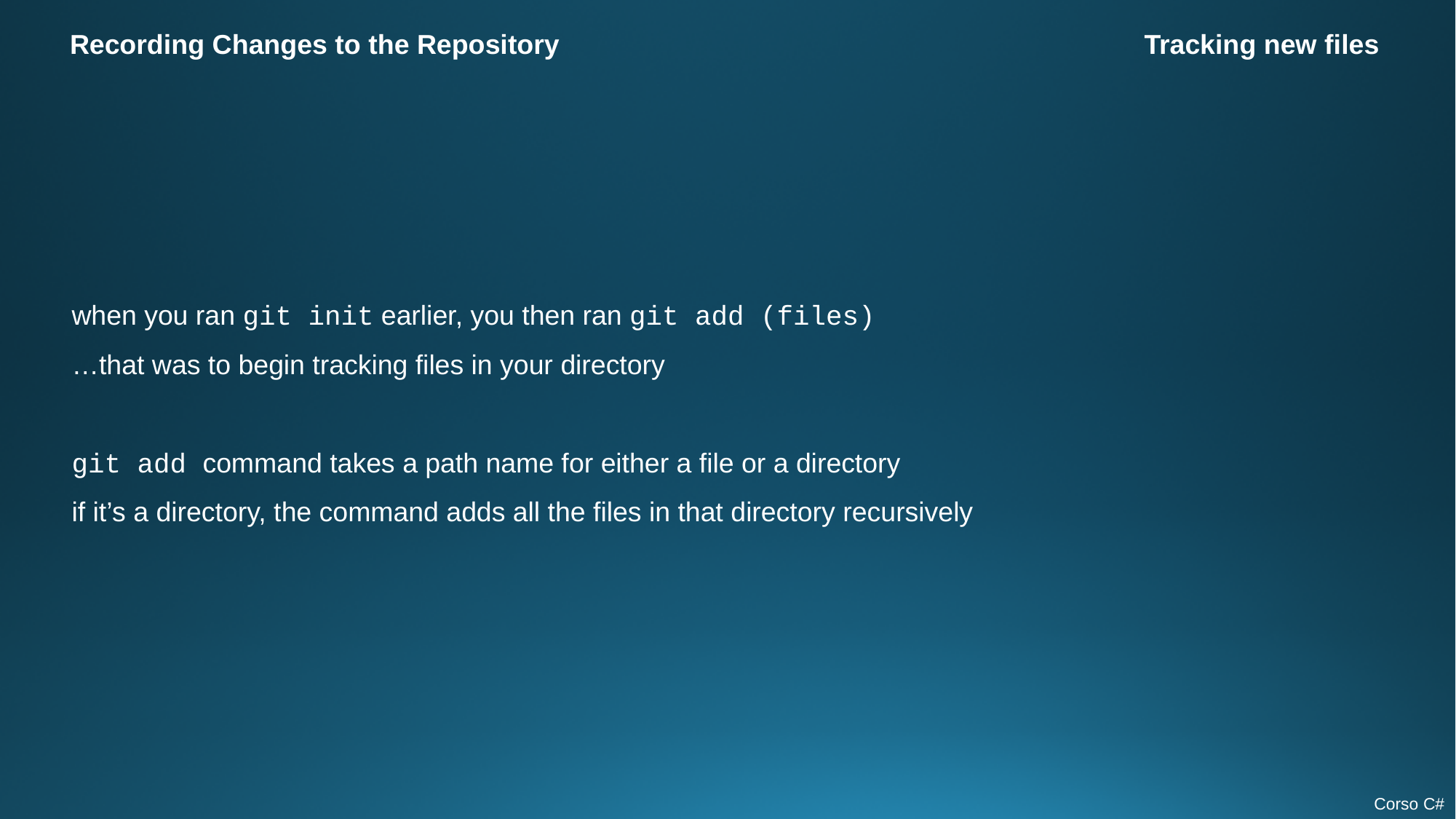

Recording Changes to the Repository
Tracking new files
when you ran git init earlier, you then ran git add (files)
…that was to begin tracking files in your directory

git add command takes a path name for either a file or a directory
if it’s a directory, the command adds all the files in that directory recursively
Corso C#